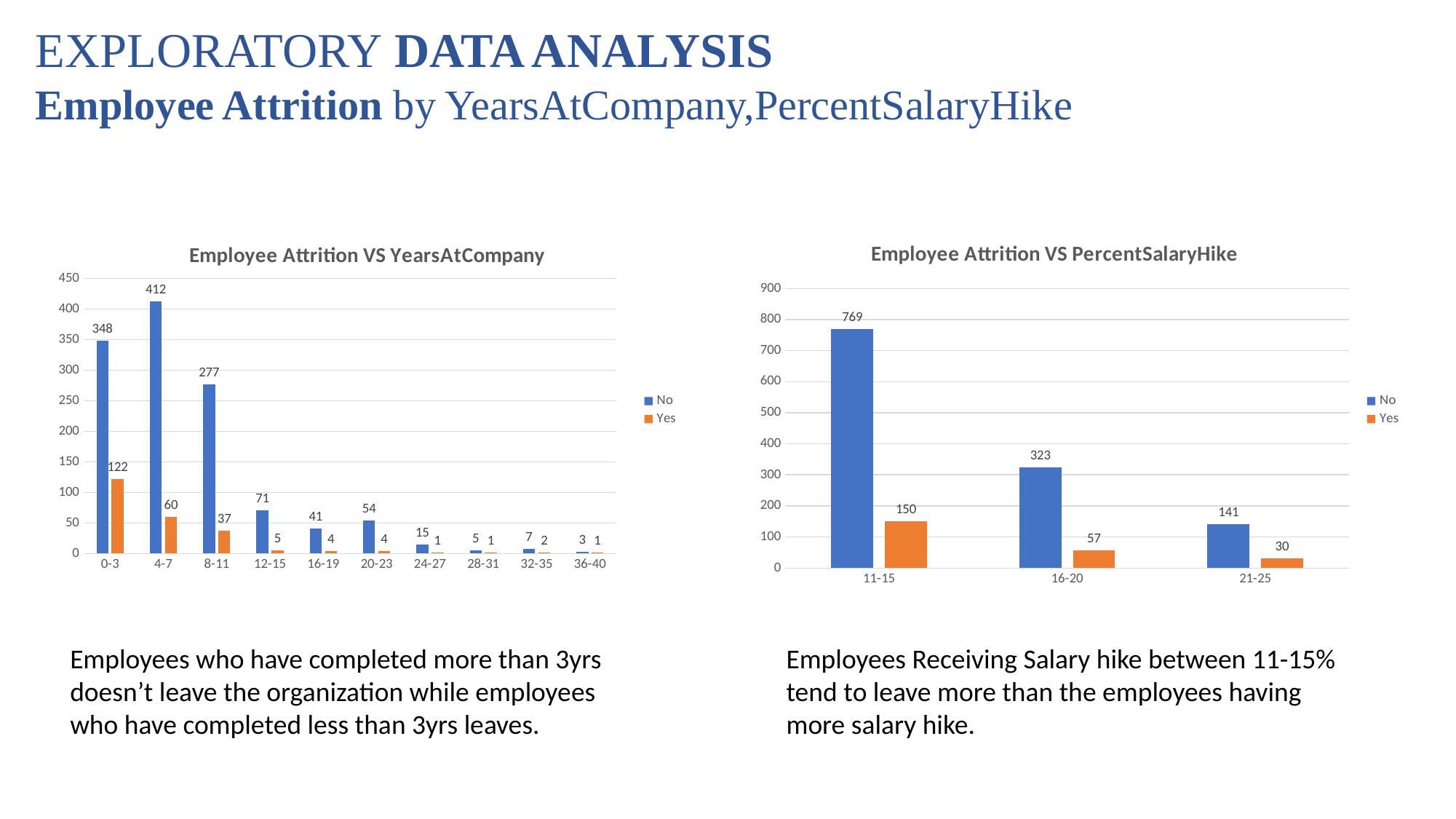

EXPLORATORY DATA ANALYSIS
Employee Attrition by YearsAtCompany,PercentSalaryHike

### Chart: Employee Attrition VS PercentSalaryHike

| Category | No | Yes |
|---|---|---|
| 11-15 | 769.0 | 150.0 |
| 16-20 | 323.0 | 57.0 |
| 21-25 | 141.0 | 30.0 |

### Chart: Employee Attrition VS YearsAtCompany

| Category | No | Yes |
|---|---|---|
| 0-3 | 348.0 | 122.0 |
| 4-7 | 412.0 | 60.0 |
| 8-11 | 277.0 | 37.0 |
| 12-15 | 71.0 | 5.0 |
| 16-19 | 41.0 | 4.0 |
| 20-23 | 54.0 | 4.0 |
| 24-27 | 15.0 | 1.0 |
| 28-31 | 5.0 | 1.0 |
| 32-35 | 7.0 | 2.0 |
| 36-40 | 3.0 | 1.0 |
Employees who have completed more than 3yrs doesn’t leave the organization while employees who have completed less than 3yrs leaves.
Employees Receiving Salary hike between 11-15% tend to leave more than the employees having more salary hike.